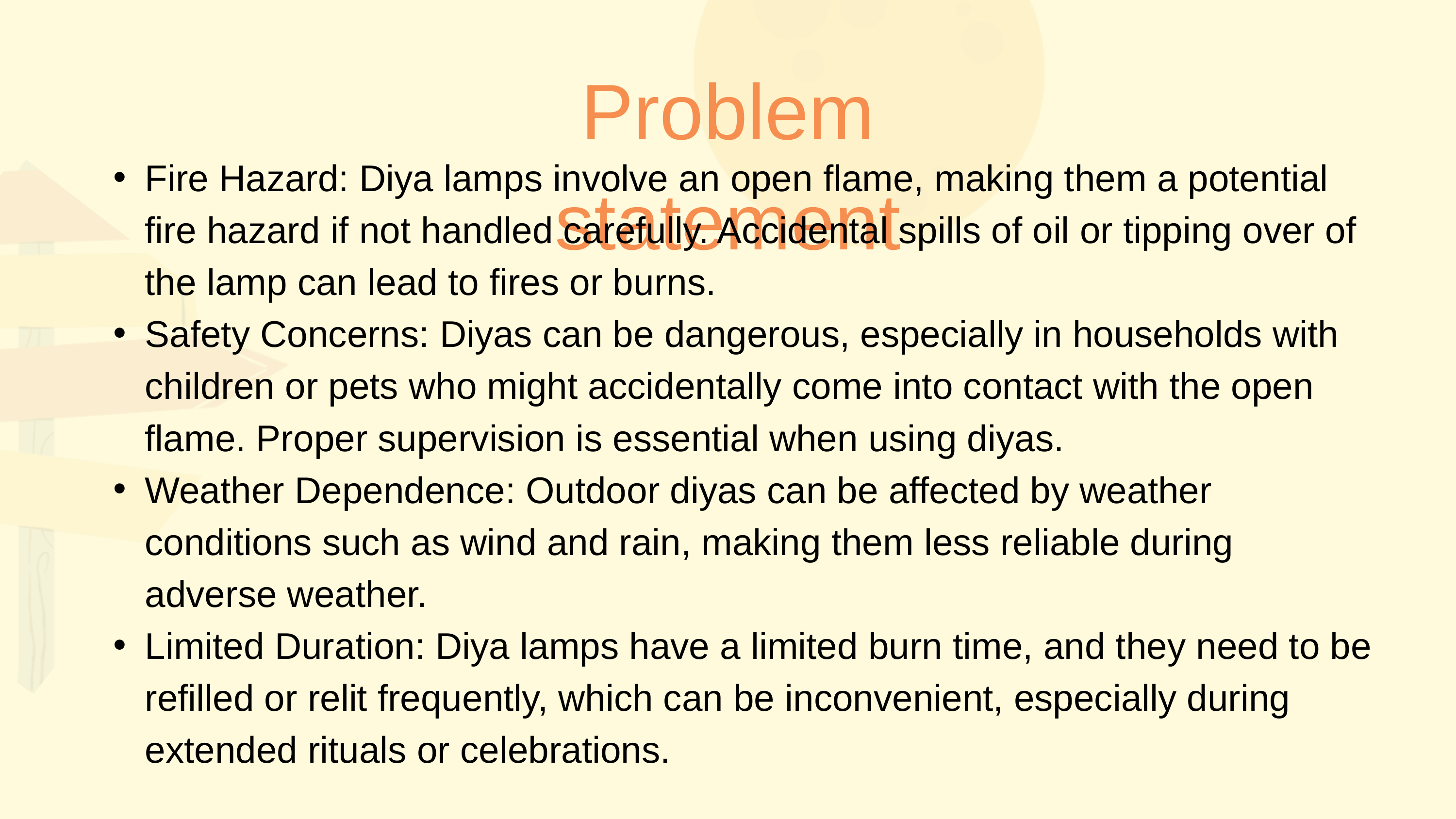

Problem statement
Fire Hazard: Diya lamps involve an open flame, making them a potential fire hazard if not handled carefully. Accidental spills of oil or tipping over of the lamp can lead to fires or burns.
Safety Concerns: Diyas can be dangerous, especially in households with children or pets who might accidentally come into contact with the open flame. Proper supervision is essential when using diyas.
Weather Dependence: Outdoor diyas can be affected by weather conditions such as wind and rain, making them less reliable during adverse weather.
Limited Duration: Diya lamps have a limited burn time, and they need to be refilled or relit frequently, which can be inconvenient, especially during extended rituals or celebrations.